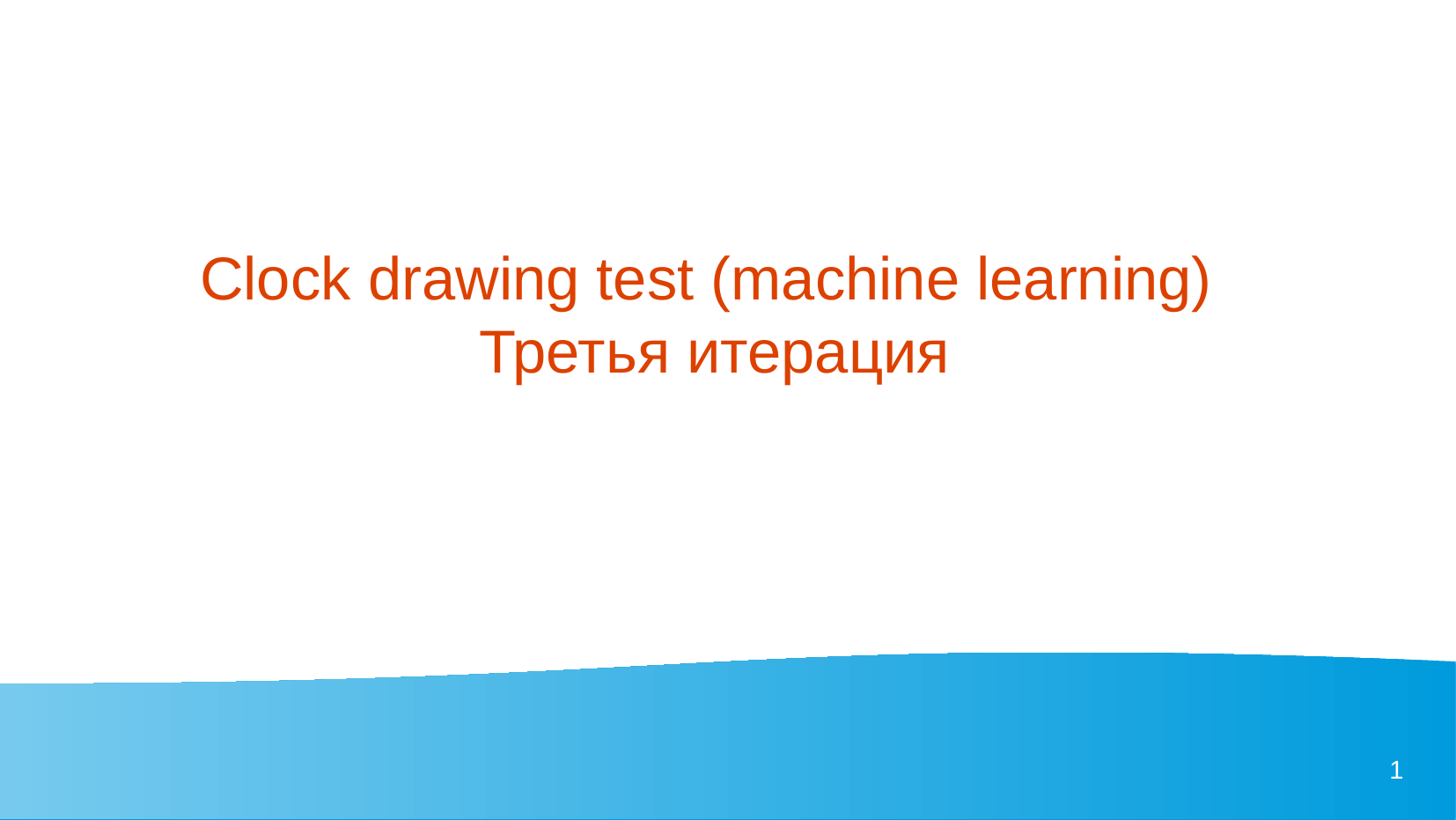

# Clock drawing test (machine learning) Третья итерация